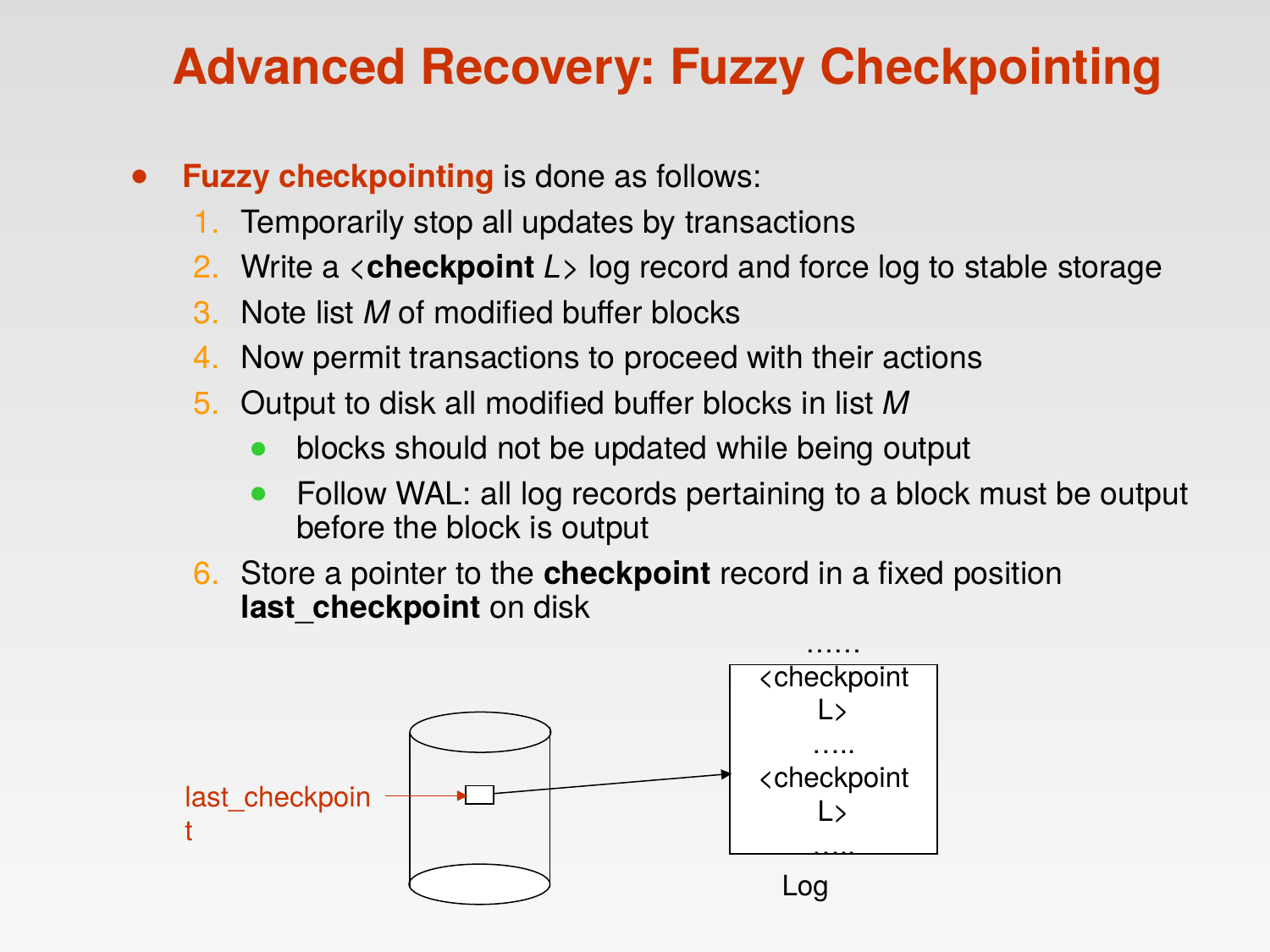

# Advanced Recovery: Fuzzy Checkpointing
Fuzzy checkpointing is done as follows:
Temporarily stop all updates by transactions
Write a <checkpoint L> log record and force log to stable storage
Note list M of modified buffer blocks
Now permit transactions to proceed with their actions
Output to disk all modified buffer blocks in list M
blocks should not be updated while being output
Follow WAL: all log records pertaining to a block must be output before the block is output
Store a pointer to the checkpoint record in a fixed position last_checkpoint on disk
……
<checkpoint L>
…..
<checkpoint L>
…..

last_checkpoint

Log